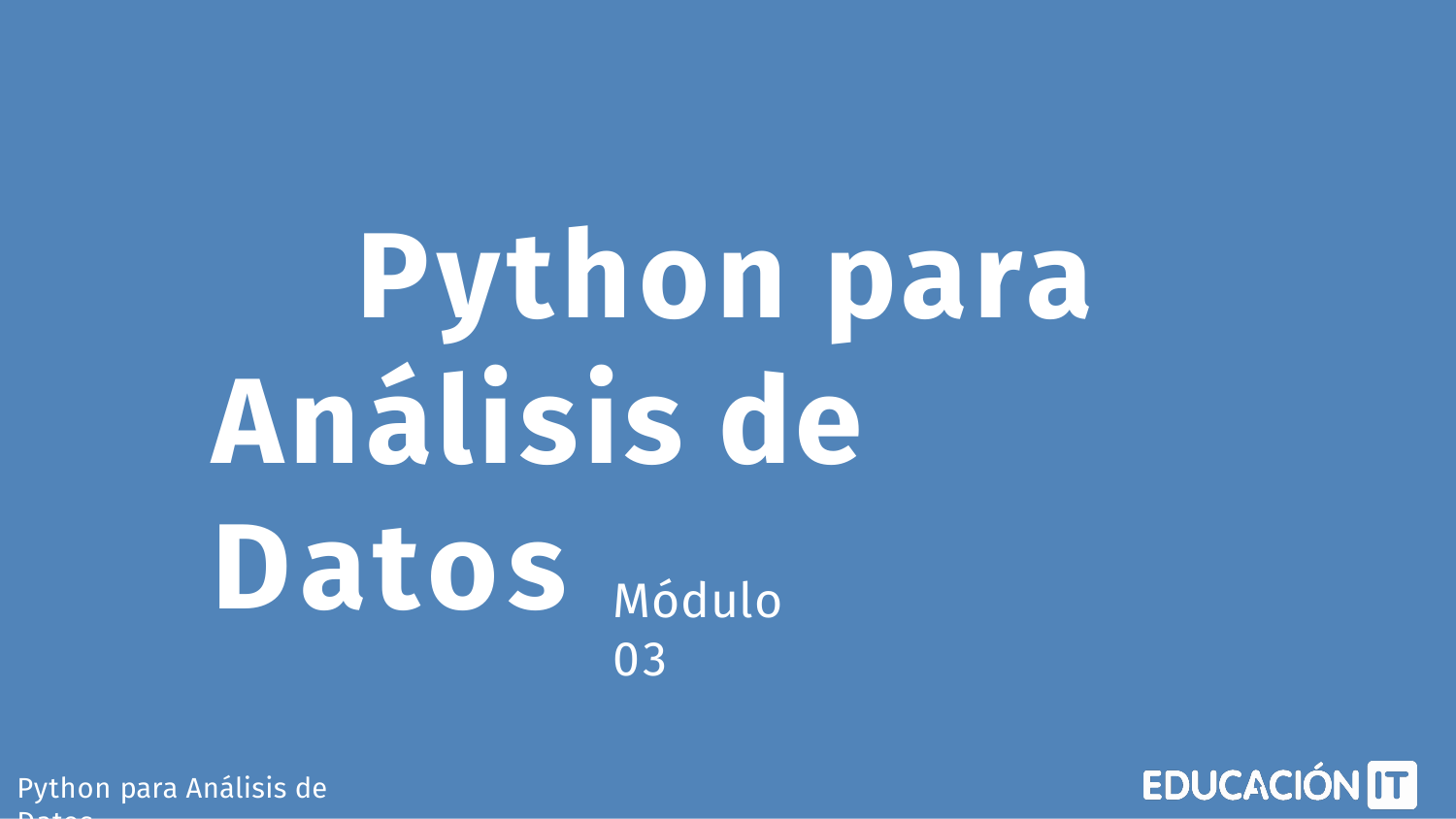

Python para  Análisis de Datos
Módulo 03
Python para Análisis de Datos